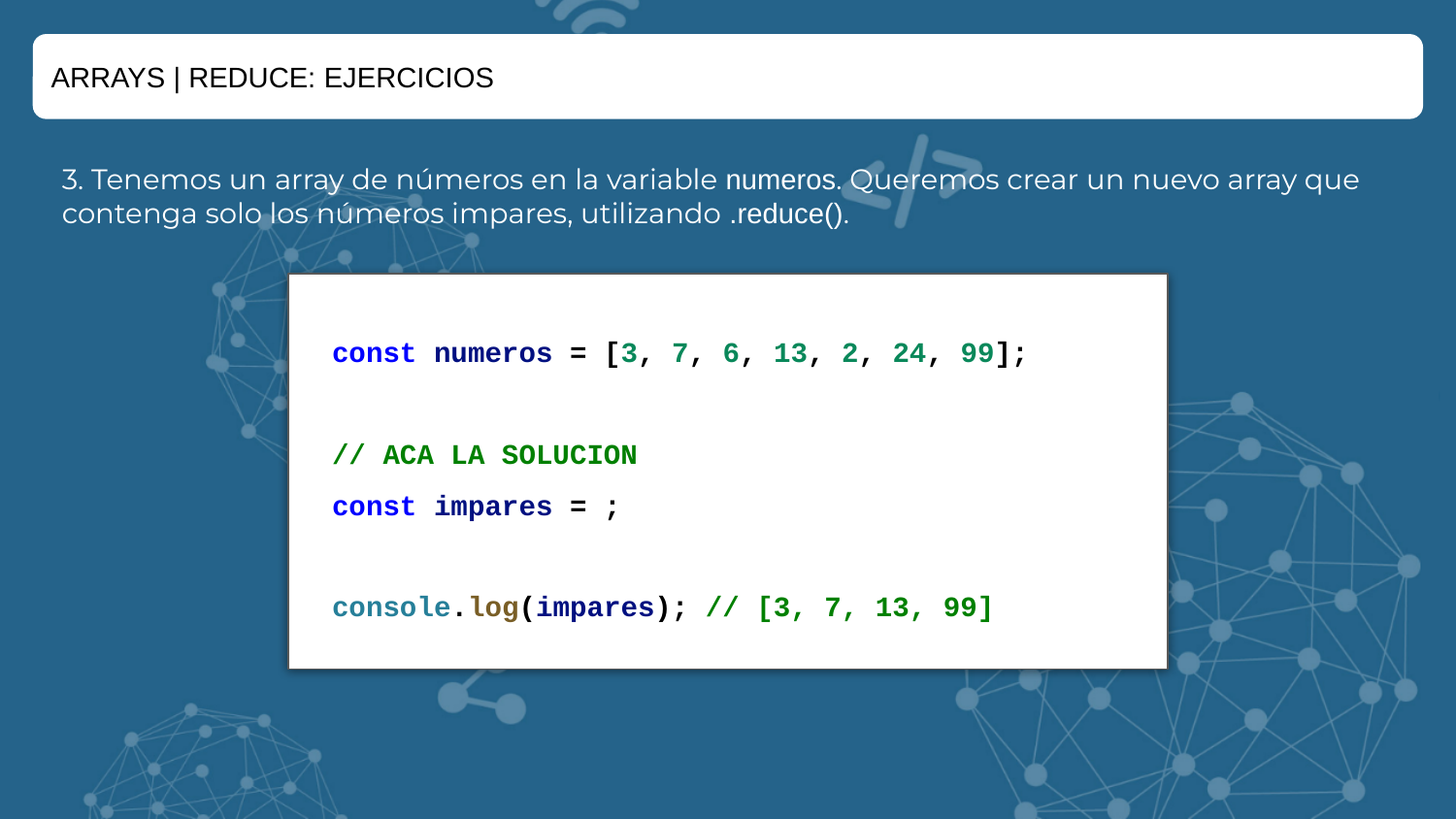

ARRAYS | REDUCE: EJERCICIOS
3. Tenemos un array de números en la variable numeros. Queremos crear un nuevo array que contenga solo los números impares, utilizando .reduce().

const numeros = [3, 7, 6, 13, 2, 24, 99];

// ACA LA SOLUCION
const impares = ;

console.log(impares); // [3, 7, 13, 99]